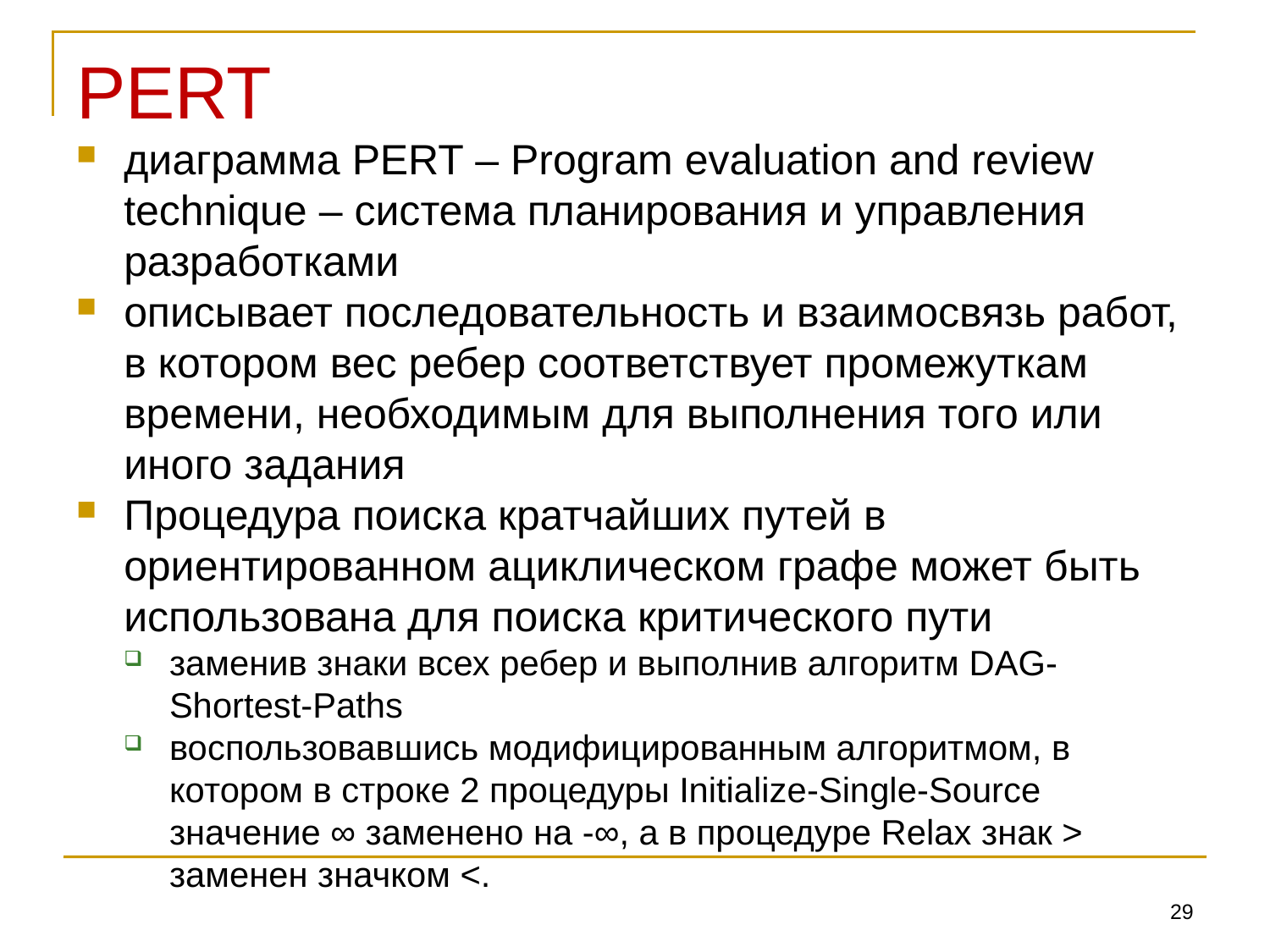

# PERT
диаграмма PERT – Program evaluation and review technique – система планирования и управления разработками
описывает последовательность и взаимосвязь работ, в котором вес ребер соответствует промежуткам времени, необходимым для выполнения того или иного задания
Процедура поиска кратчайших путей в ориентированном ациклическом графе может быть использована для поиска критического пути
заменив знаки всех ребер и выполнив алгоритм DAG-Shortest-Paths
воспользовавшись модифицированным алгоритмом, в котором в строке 2 процедуры Initialize-Single-Source значение ∞ заменено на -∞, а в процедуре Relax знак > заменен значком <.

29